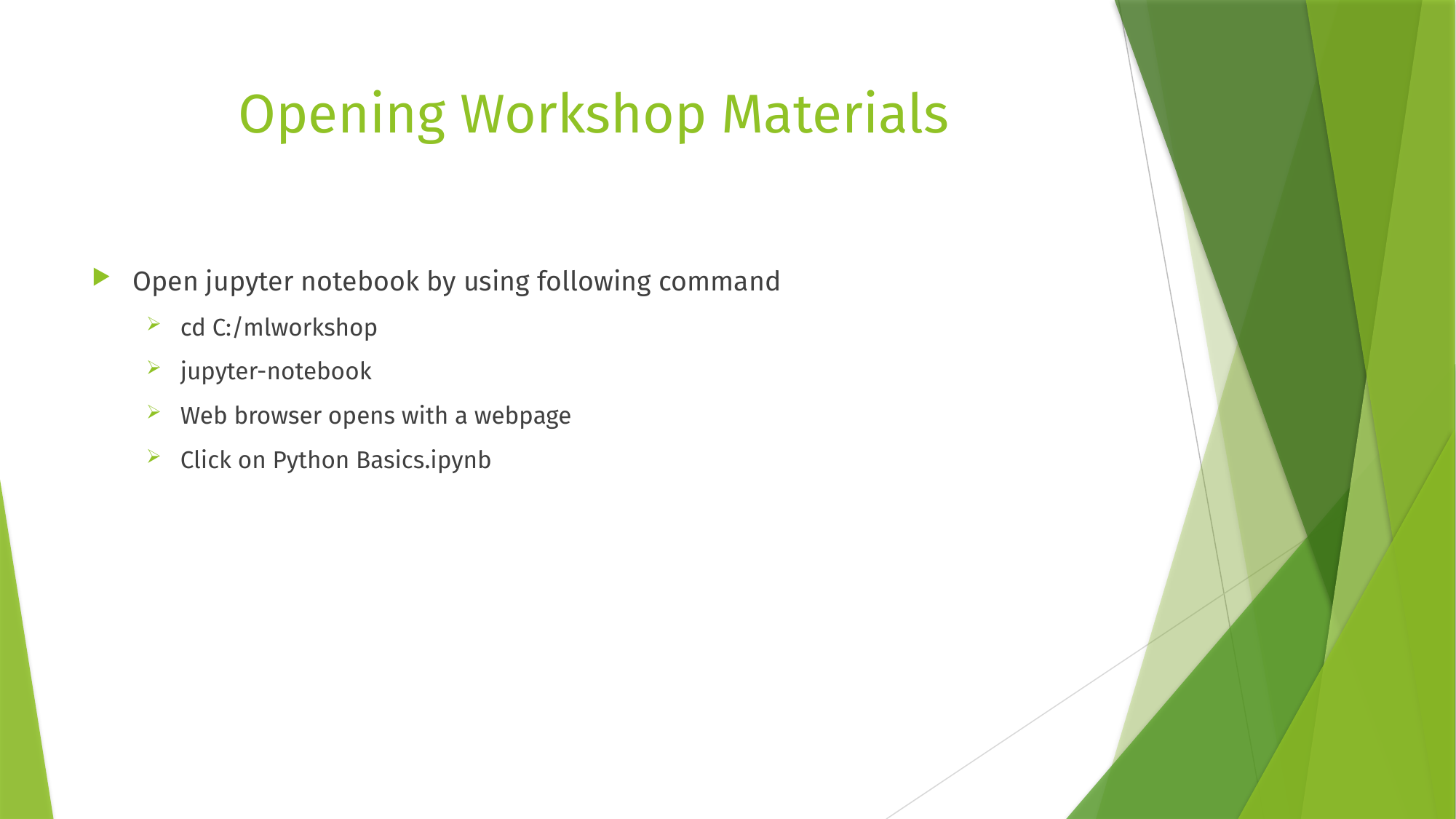

# Opening Workshop Materials
Open jupyter notebook by using following command
cd C:/mlworkshop
jupyter-notebook
Web browser opens with a webpage
Click on Python Basics.ipynb